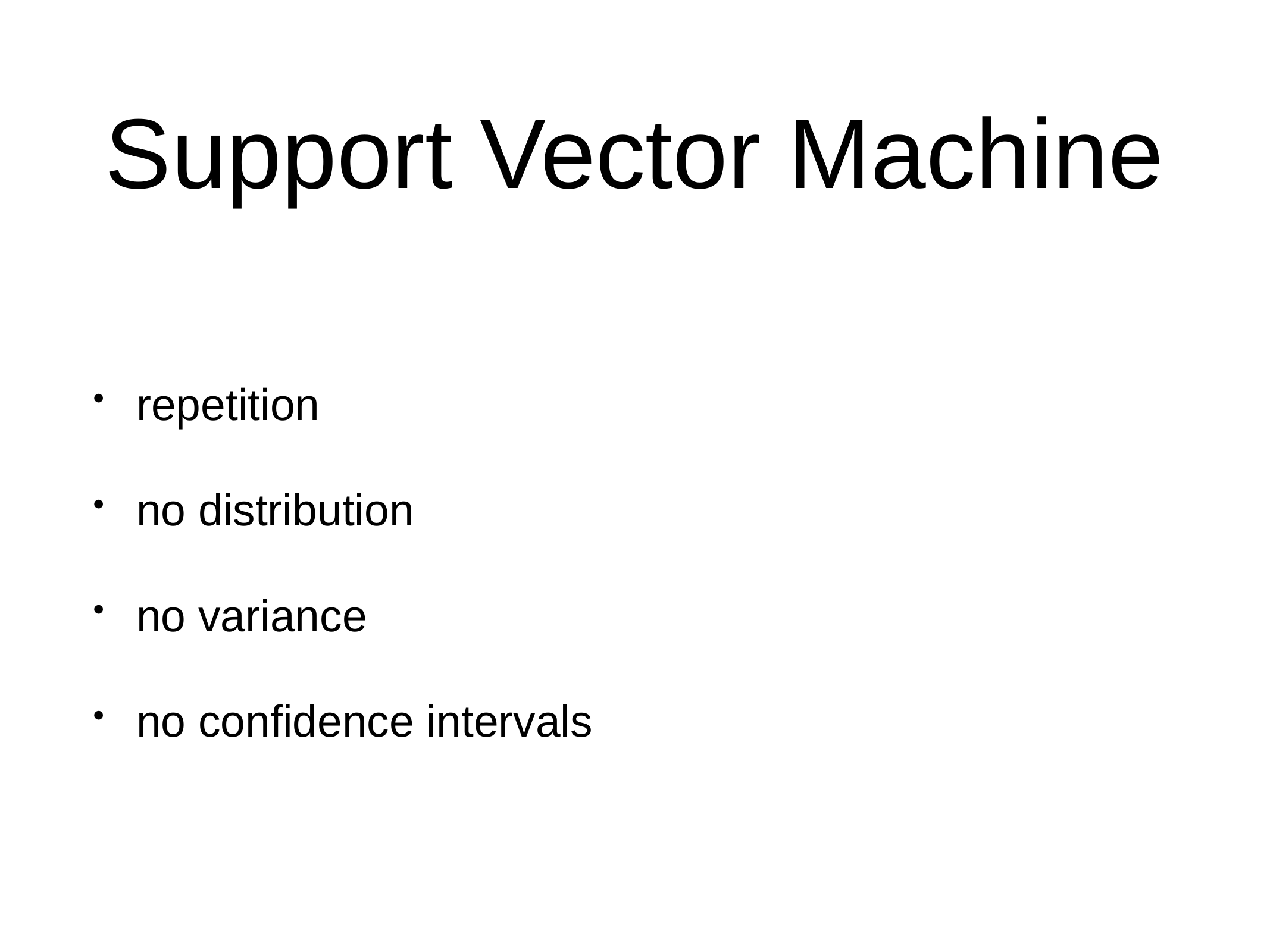

# Support Vector Machine
repetition
no distribution
no variance
no confidence intervals